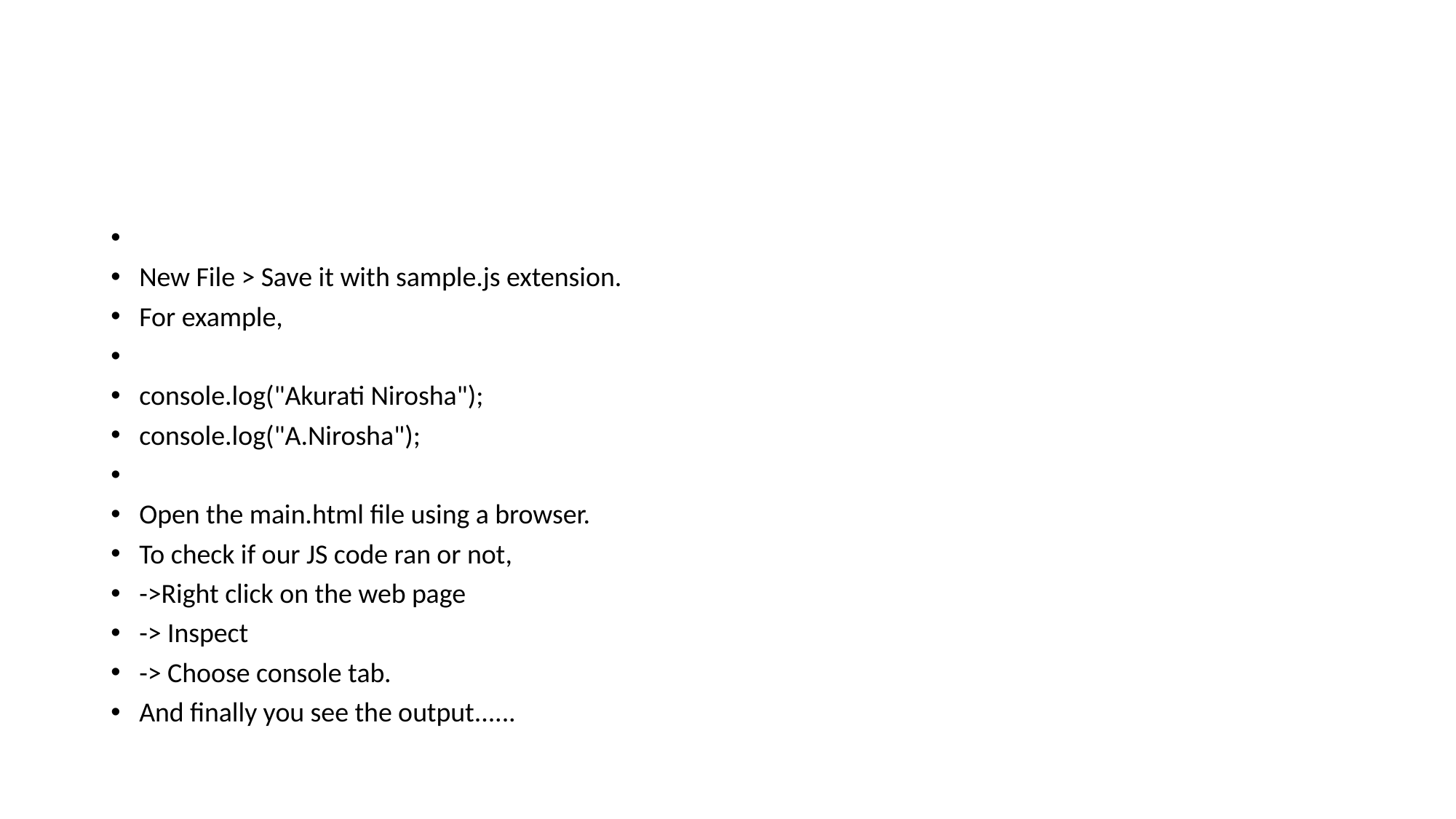

#

New File > Save it with sample.js extension.
For example,

console.log("Akurati Nirosha");
console.log("A.Nirosha");

Open the main.html file using a browser.
To check if our JS code ran or not,
->Right click on the web page
-> Inspect
-> Choose console tab.
And finally you see the output......